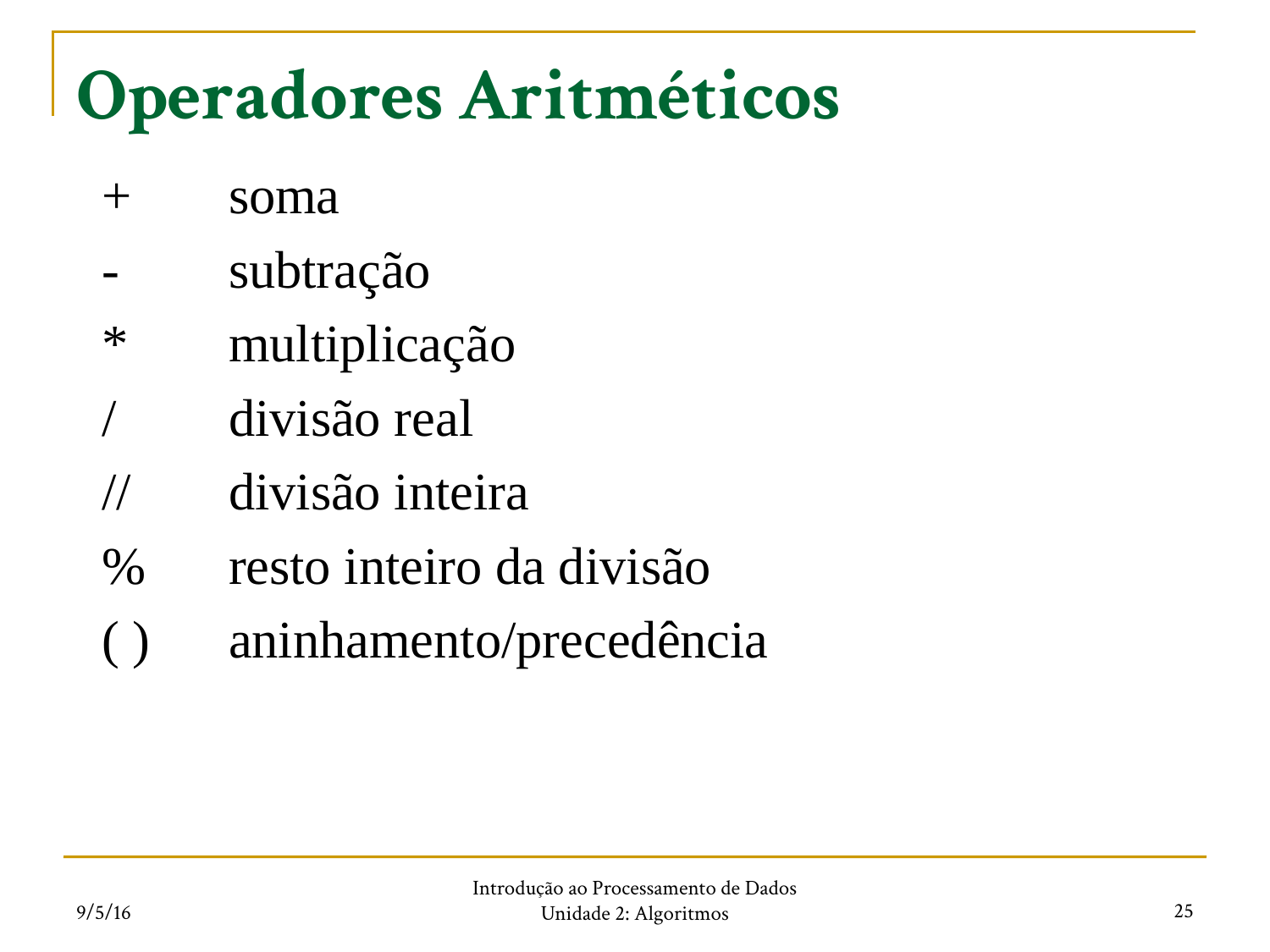

# Operadores Aritméticos
+	soma
- 	subtração
*	multiplicação
/	divisão real
//	divisão inteira
%	resto inteiro da divisão
( )	aninhamento/precedência
9/5/16
25
Introdução ao Processamento de Dados
Unidade 2: Algoritmos